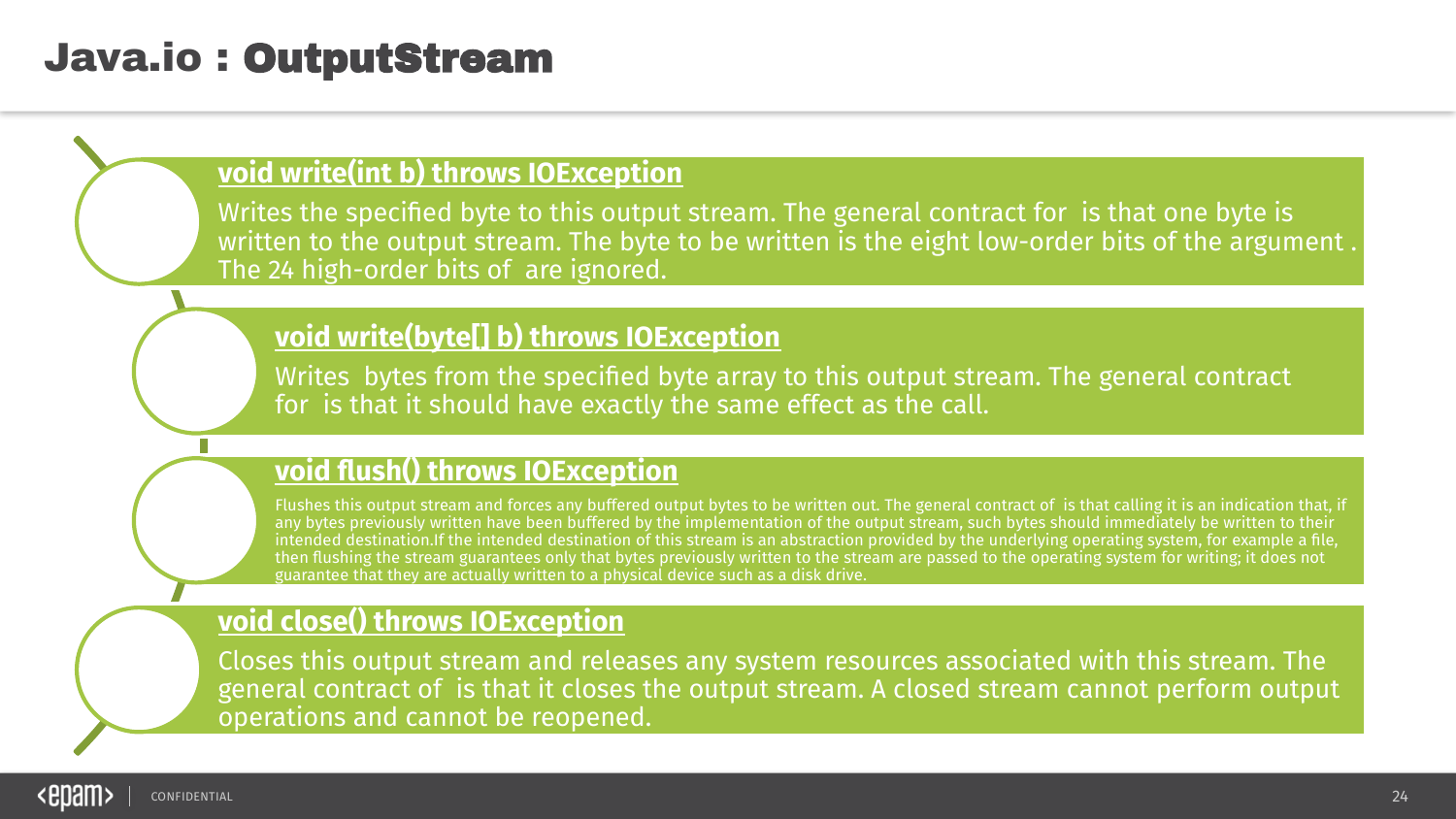

Java.io : OutputStream
void write(int b) throws IOException
Writes the specified byte to this output stream. The general contract for  is that one byte is written to the output stream. The byte to be written is the eight low-order bits of the argument . The 24 high-order bits of  are ignored.
void write(byte[] b) throws IOException
Writes  bytes from the specified byte array to this output stream. The general contract for  is that it should have exactly the same effect as the call.
void flush() throws IOException
Flushes this output stream and forces any buffered output bytes to be written out. The general contract of  is that calling it is an indication that, if any bytes previously written have been buffered by the implementation of the output stream, such bytes should immediately be written to their intended destination.If the intended destination of this stream is an abstraction provided by the underlying operating system, for example a file, then flushing the stream guarantees only that bytes previously written to the stream are passed to the operating system for writing; it does not guarantee that they are actually written to a physical device such as a disk drive.
void close() throws IOException
Closes this output stream and releases any system resources associated with this stream. The general contract of  is that it closes the output stream. A closed stream cannot perform output operations and cannot be reopened.